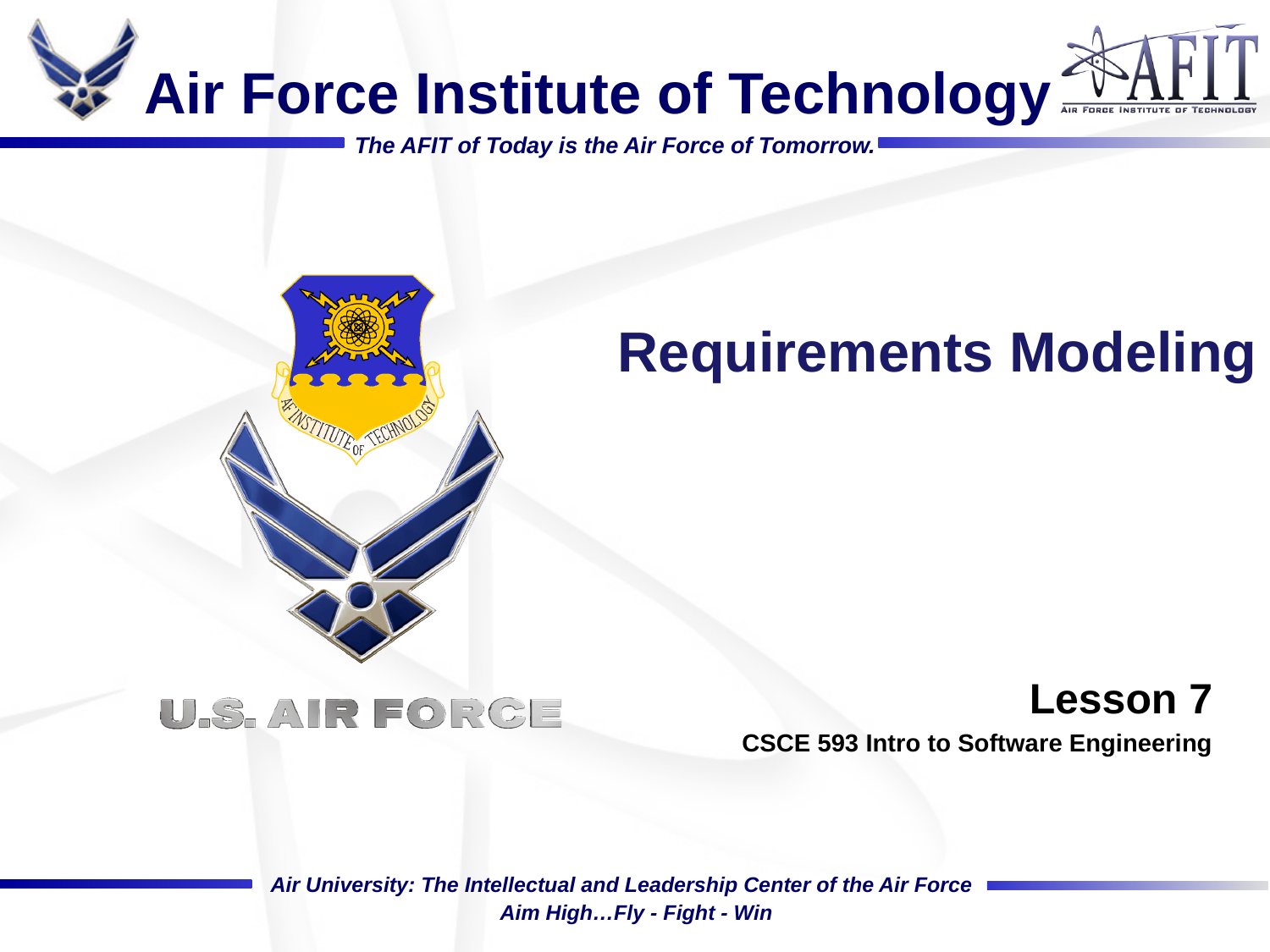

Requirements Modeling
Lesson 7
CSCE 593 Intro to Software Engineering